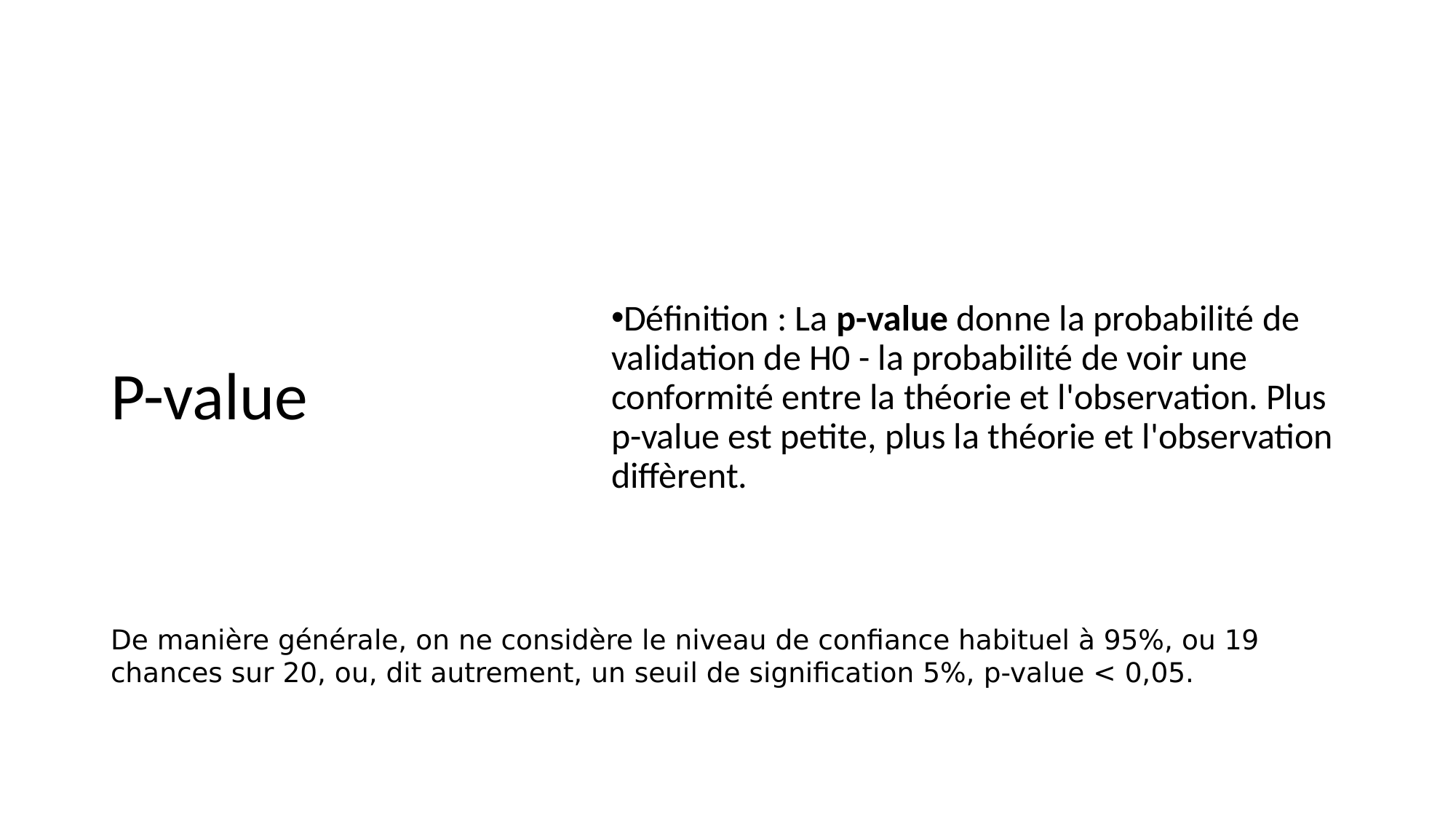

# P-value
Définition : La p-value donne la probabilité de validation de H0 - la probabilité de voir une conformité entre la théorie et l'observation. Plus p-value est petite, plus la théorie et l'observation diffèrent.
De manière générale, on ne considère le niveau de confiance habituel à 95%, ou 19 chances sur 20, ou, dit autrement, un seuil de signification 5%, p-value < 0,05.